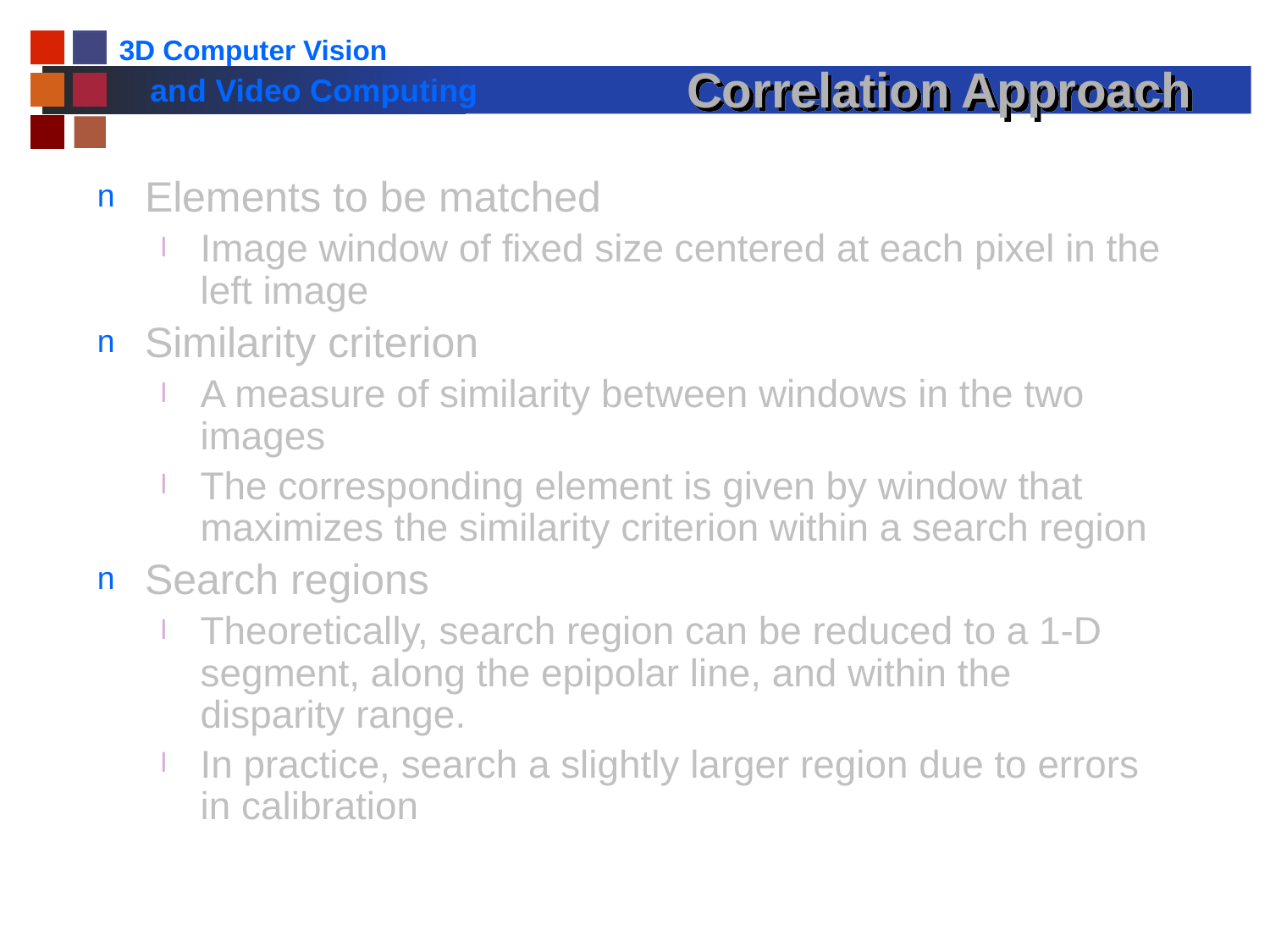

# Correlation Approach
Elements to be matched
Image window of fixed size centered at each pixel in the left image
Similarity criterion
A measure of similarity between windows in the two images
The corresponding element is given by window that maximizes the similarity criterion within a search region
Search regions
Theoretically, search region can be reduced to a 1-D segment, along the epipolar line, and within the disparity range.
In practice, search a slightly larger region due to errors in calibration